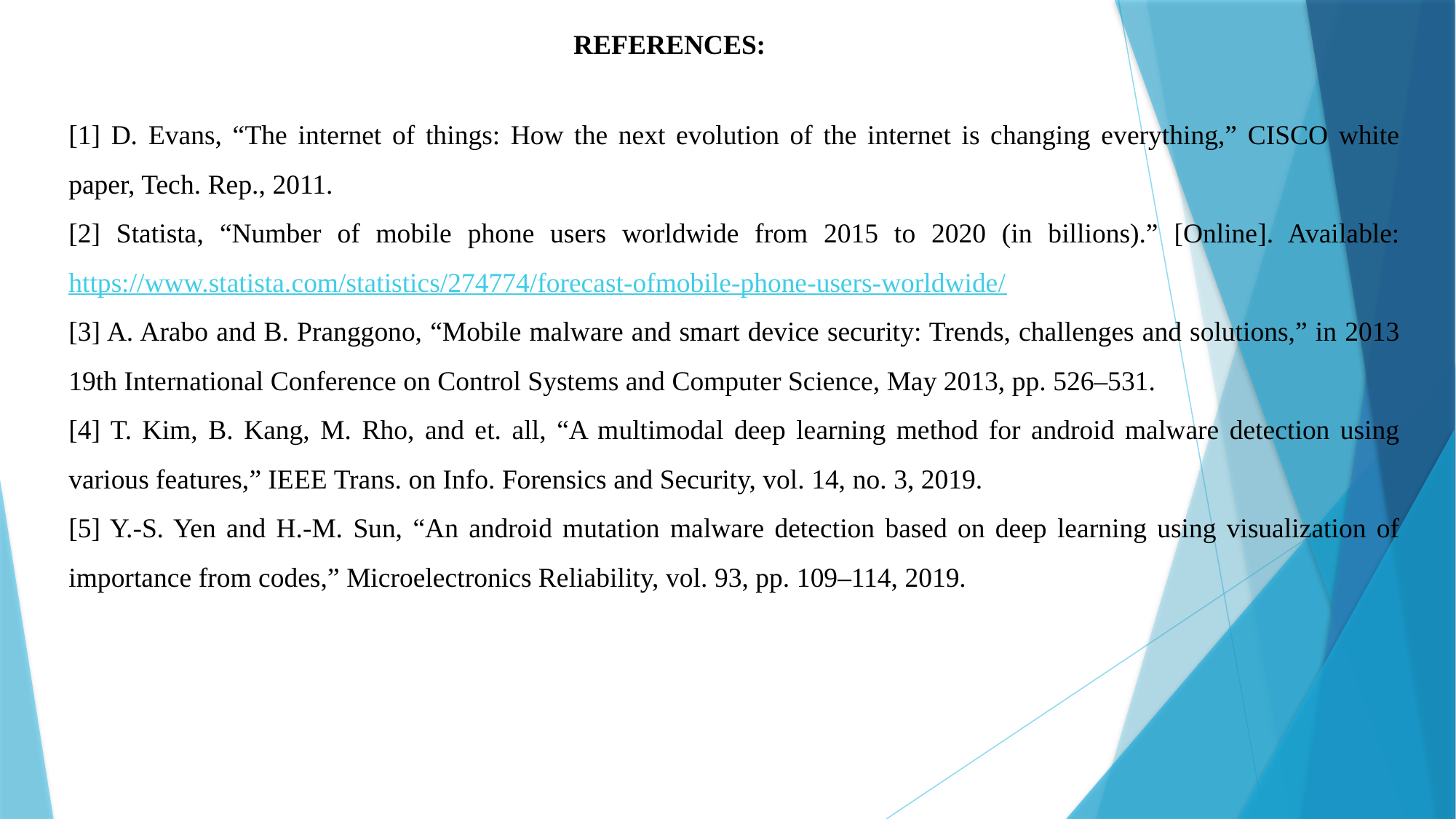

REFERENCES:
[1] D. Evans, “The internet of things: How the next evolution of the internet is changing everything,” CISCO white paper, Tech. Rep., 2011.
[2] Statista, “Number of mobile phone users worldwide from 2015 to 2020 (in billions).” [Online]. Available: https://www.statista.com/statistics/274774/forecast-ofmobile-phone-users-worldwide/
[3] A. Arabo and B. Pranggono, “Mobile malware and smart device security: Trends, challenges and solutions,” in 2013 19th International Conference on Control Systems and Computer Science, May 2013, pp. 526–531.
[4] T. Kim, B. Kang, M. Rho, and et. all, “A multimodal deep learning method for android malware detection using various features,” IEEE Trans. on Info. Forensics and Security, vol. 14, no. 3, 2019.
[5] Y.-S. Yen and H.-M. Sun, “An android mutation malware detection based on deep learning using visualization of importance from codes,” Microelectronics Reliability, vol. 93, pp. 109–114, 2019.